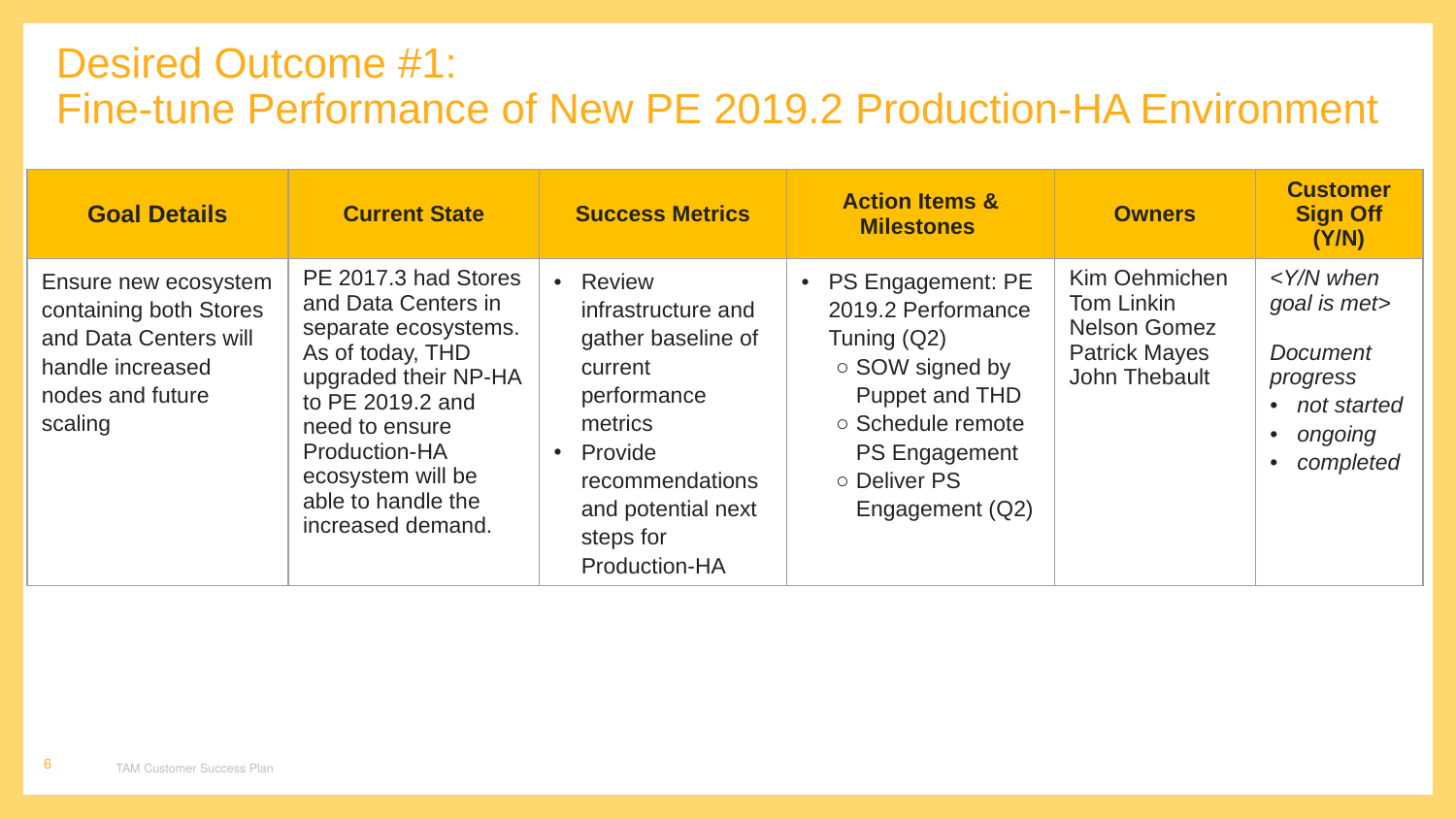

Desired Outcome #1:
Fine-tune Performance of New PE 2019.2 Production-HA Environment

| Goal Details | Current State | Success Metrics | Action Items & Milestones | Owners | Customer Sign Off (Y/N) |
| --- | --- | --- | --- | --- | --- |
| Ensure new ecosystem containing both Stores and Data Centers will handle increased nodes and future scaling | PE 2017.3 had Stores and Data Centers in separate ecosystems. As of today, THD upgraded their NP-HA to PE 2019.2 and need to ensure Production-HA ecosystem will be able to handle the increased demand. | Review infrastructure and gather baseline of current performance metrics Provide recommendations and potential next steps for Production-HA | PS Engagement: PE 2019.2 Performance Tuning (Q2) SOW signed by Puppet and THD Schedule remote PS Engagement Deliver PS Engagement (Q2) | Kim Oehmichen Tom Linkin Nelson Gomez Patrick Mayes John Thebault | <Y/N when goal is met> Document progress not started ongoing completed |
6
TAM Customer Success Plan